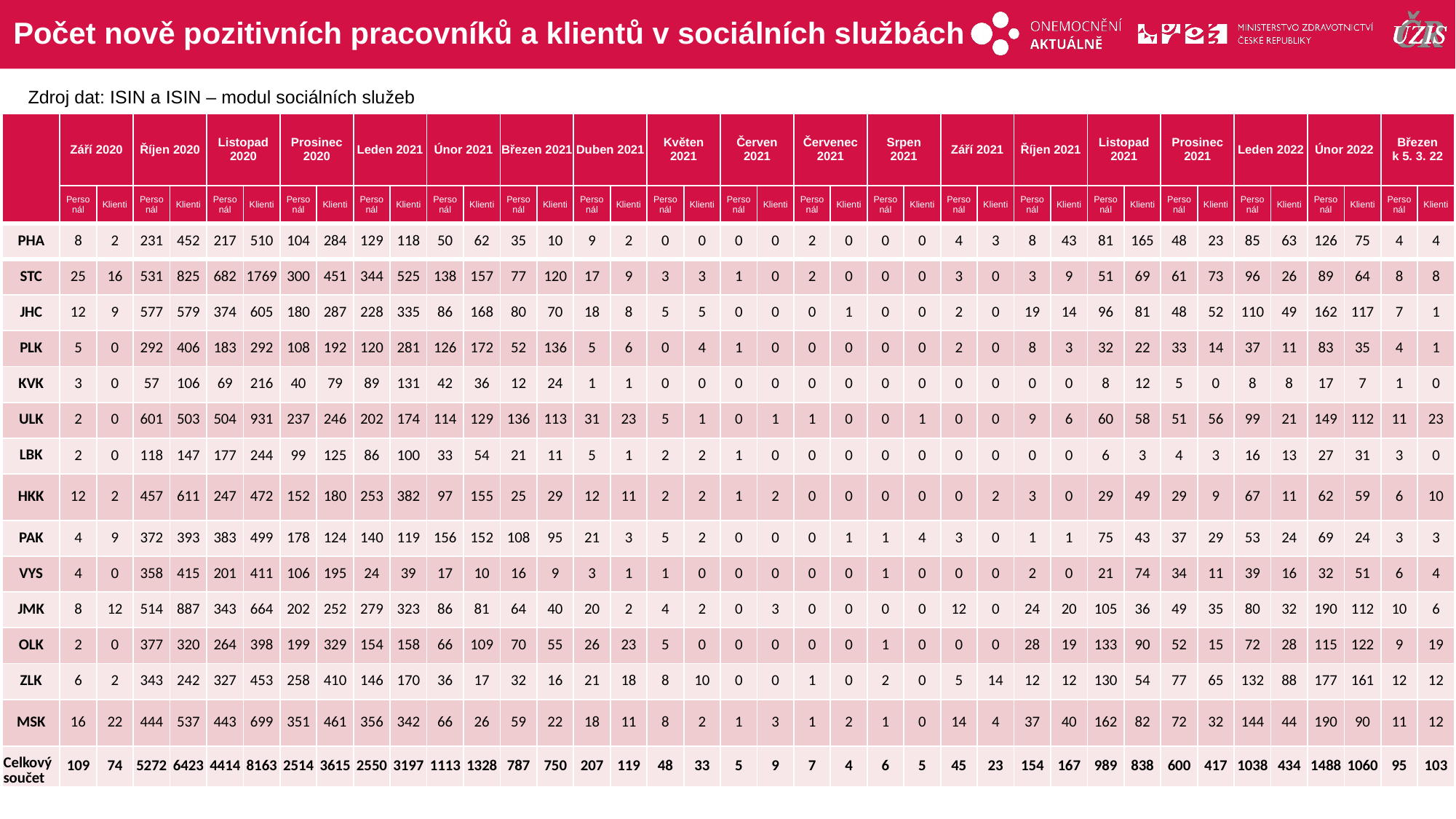

# Počet nově pozitivních pracovníků a klientů v sociálních službách
Zdroj dat: ISIN a ISIN – modul sociálních služeb
|  | Září 2020 |  | Říjen 2020 |  | Listopad 2020 |  | Prosinec 2020 |  | Leden 2021 |  | Únor 2021 |  | Březen 2021 |  | Duben 2021 |  | Květen 2021 |  | Červen 2021 |  | Červenec 2021 |  | Srpen 2021 |  | Září 2021 |  | Říjen 2021 |  | Listopad 2021 |  | Prosinec 2021 |  | Leden 2022 |  | Únor 2022 |  | Březen k 5. 3. 22 |  |
| --- | --- | --- | --- | --- | --- | --- | --- | --- | --- | --- | --- | --- | --- | --- | --- | --- | --- | --- | --- | --- | --- | --- | --- | --- | --- | --- | --- | --- | --- | --- | --- | --- | --- | --- | --- | --- | --- | --- |
|  | Personál | Klienti | Personál | Klienti | Personál | Klienti | Personál | Klienti | Personál | Klienti | Personál | Klienti | Personál | Klienti | Personál | Klienti | Personál | Klienti | Personál | Klienti | Personál | Klienti | Personál | Klienti | Personál | Klienti | Personál | Klienti | Personál | Klienti | Personál | Klienti | Personál | Klienti | Personál | Klienti | Personál | Klienti |
| PHA | 8 | 2 | 231 | 452 | 217 | 510 | 104 | 284 | 129 | 118 | 50 | 62 | 35 | 10 | 9 | 2 | 0 | 0 | 0 | 0 | 2 | 0 | 0 | 0 | 4 | 3 | 8 | 43 | 81 | 165 | 48 | 23 | 85 | 63 | 126 | 75 | 4 | 4 |
| STC | 25 | 16 | 531 | 825 | 682 | 1769 | 300 | 451 | 344 | 525 | 138 | 157 | 77 | 120 | 17 | 9 | 3 | 3 | 1 | 0 | 2 | 0 | 0 | 0 | 3 | 0 | 3 | 9 | 51 | 69 | 61 | 73 | 96 | 26 | 89 | 64 | 8 | 8 |
| JHC | 12 | 9 | 577 | 579 | 374 | 605 | 180 | 287 | 228 | 335 | 86 | 168 | 80 | 70 | 18 | 8 | 5 | 5 | 0 | 0 | 0 | 1 | 0 | 0 | 2 | 0 | 19 | 14 | 96 | 81 | 48 | 52 | 110 | 49 | 162 | 117 | 7 | 1 |
| PLK | 5 | 0 | 292 | 406 | 183 | 292 | 108 | 192 | 120 | 281 | 126 | 172 | 52 | 136 | 5 | 6 | 0 | 4 | 1 | 0 | 0 | 0 | 0 | 0 | 2 | 0 | 8 | 3 | 32 | 22 | 33 | 14 | 37 | 11 | 83 | 35 | 4 | 1 |
| KVK | 3 | 0 | 57 | 106 | 69 | 216 | 40 | 79 | 89 | 131 | 42 | 36 | 12 | 24 | 1 | 1 | 0 | 0 | 0 | 0 | 0 | 0 | 0 | 0 | 0 | 0 | 0 | 0 | 8 | 12 | 5 | 0 | 8 | 8 | 17 | 7 | 1 | 0 |
| ULK | 2 | 0 | 601 | 503 | 504 | 931 | 237 | 246 | 202 | 174 | 114 | 129 | 136 | 113 | 31 | 23 | 5 | 1 | 0 | 1 | 1 | 0 | 0 | 1 | 0 | 0 | 9 | 6 | 60 | 58 | 51 | 56 | 99 | 21 | 149 | 112 | 11 | 23 |
| LBK | 2 | 0 | 118 | 147 | 177 | 244 | 99 | 125 | 86 | 100 | 33 | 54 | 21 | 11 | 5 | 1 | 2 | 2 | 1 | 0 | 0 | 0 | 0 | 0 | 0 | 0 | 0 | 0 | 6 | 3 | 4 | 3 | 16 | 13 | 27 | 31 | 3 | 0 |
| HKK | 12 | 2 | 457 | 611 | 247 | 472 | 152 | 180 | 253 | 382 | 97 | 155 | 25 | 29 | 12 | 11 | 2 | 2 | 1 | 2 | 0 | 0 | 0 | 0 | 0 | 2 | 3 | 0 | 29 | 49 | 29 | 9 | 67 | 11 | 62 | 59 | 6 | 10 |
| PAK | 4 | 9 | 372 | 393 | 383 | 499 | 178 | 124 | 140 | 119 | 156 | 152 | 108 | 95 | 21 | 3 | 5 | 2 | 0 | 0 | 0 | 1 | 1 | 4 | 3 | 0 | 1 | 1 | 75 | 43 | 37 | 29 | 53 | 24 | 69 | 24 | 3 | 3 |
| VYS | 4 | 0 | 358 | 415 | 201 | 411 | 106 | 195 | 24 | 39 | 17 | 10 | 16 | 9 | 3 | 1 | 1 | 0 | 0 | 0 | 0 | 0 | 1 | 0 | 0 | 0 | 2 | 0 | 21 | 74 | 34 | 11 | 39 | 16 | 32 | 51 | 6 | 4 |
| JMK | 8 | 12 | 514 | 887 | 343 | 664 | 202 | 252 | 279 | 323 | 86 | 81 | 64 | 40 | 20 | 2 | 4 | 2 | 0 | 3 | 0 | 0 | 0 | 0 | 12 | 0 | 24 | 20 | 105 | 36 | 49 | 35 | 80 | 32 | 190 | 112 | 10 | 6 |
| OLK | 2 | 0 | 377 | 320 | 264 | 398 | 199 | 329 | 154 | 158 | 66 | 109 | 70 | 55 | 26 | 23 | 5 | 0 | 0 | 0 | 0 | 0 | 1 | 0 | 0 | 0 | 28 | 19 | 133 | 90 | 52 | 15 | 72 | 28 | 115 | 122 | 9 | 19 |
| ZLK | 6 | 2 | 343 | 242 | 327 | 453 | 258 | 410 | 146 | 170 | 36 | 17 | 32 | 16 | 21 | 18 | 8 | 10 | 0 | 0 | 1 | 0 | 2 | 0 | 5 | 14 | 12 | 12 | 130 | 54 | 77 | 65 | 132 | 88 | 177 | 161 | 12 | 12 |
| MSK | 16 | 22 | 444 | 537 | 443 | 699 | 351 | 461 | 356 | 342 | 66 | 26 | 59 | 22 | 18 | 11 | 8 | 2 | 1 | 3 | 1 | 2 | 1 | 0 | 14 | 4 | 37 | 40 | 162 | 82 | 72 | 32 | 144 | 44 | 190 | 90 | 11 | 12 |
| Celkový součet | 109 | 74 | 5272 | 6423 | 4414 | 8163 | 2514 | 3615 | 2550 | 3197 | 1113 | 1328 | 787 | 750 | 207 | 119 | 48 | 33 | 5 | 9 | 7 | 4 | 6 | 5 | 45 | 23 | 154 | 167 | 989 | 838 | 600 | 417 | 1038 | 434 | 1488 | 1060 | 95 | 103 |